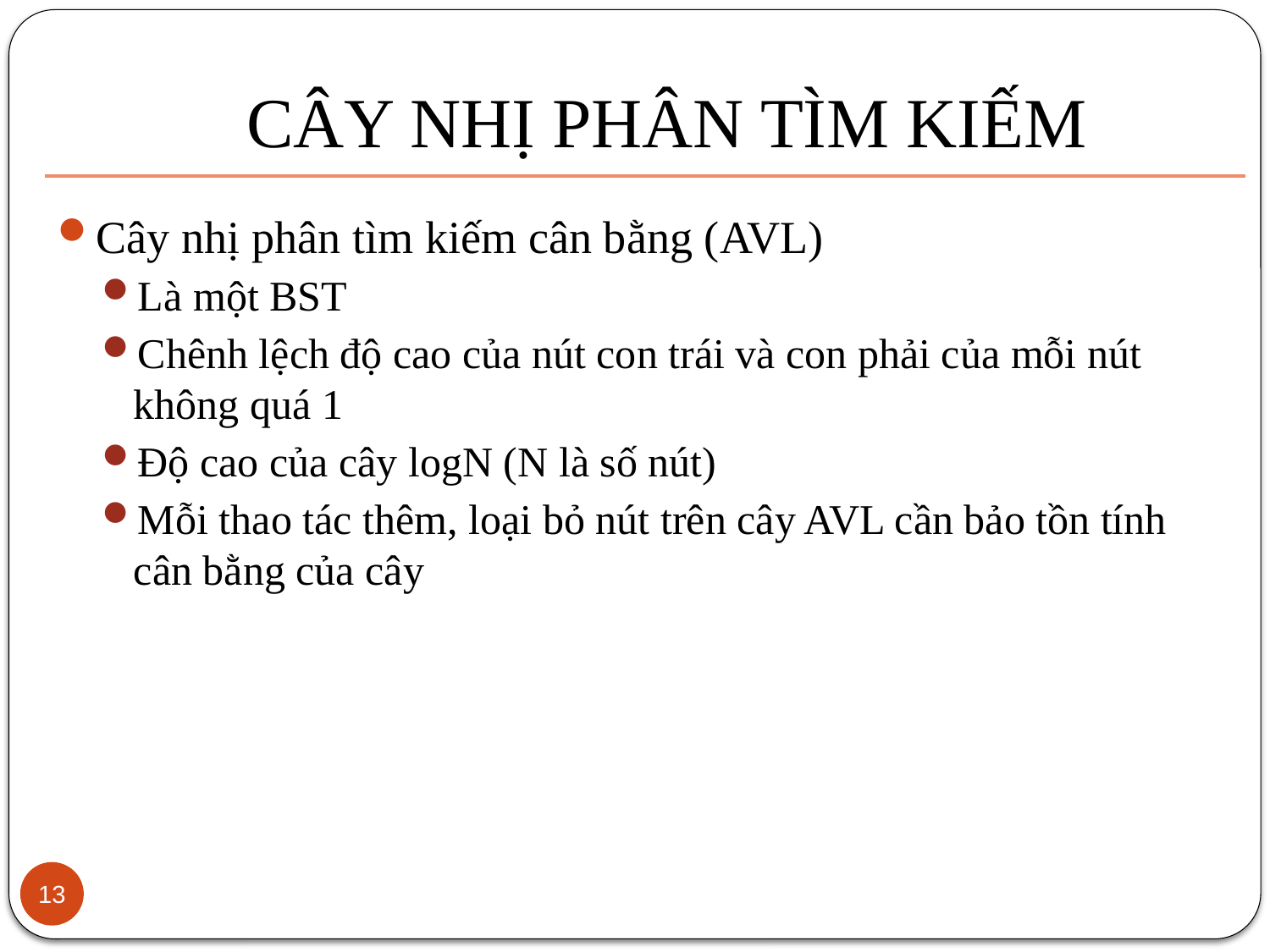

# CÂY NHỊ PHÂN TÌM KIẾM
Cây nhị phân tìm kiếm cân bằng (AVL)
Là một BST
Chênh lệch độ cao của nút con trái và con phải của mỗi nút không quá 1
Độ cao của cây logN (N là số nút)
Mỗi thao tác thêm, loại bỏ nút trên cây AVL cần bảo tồn tính cân bằng của cây

13